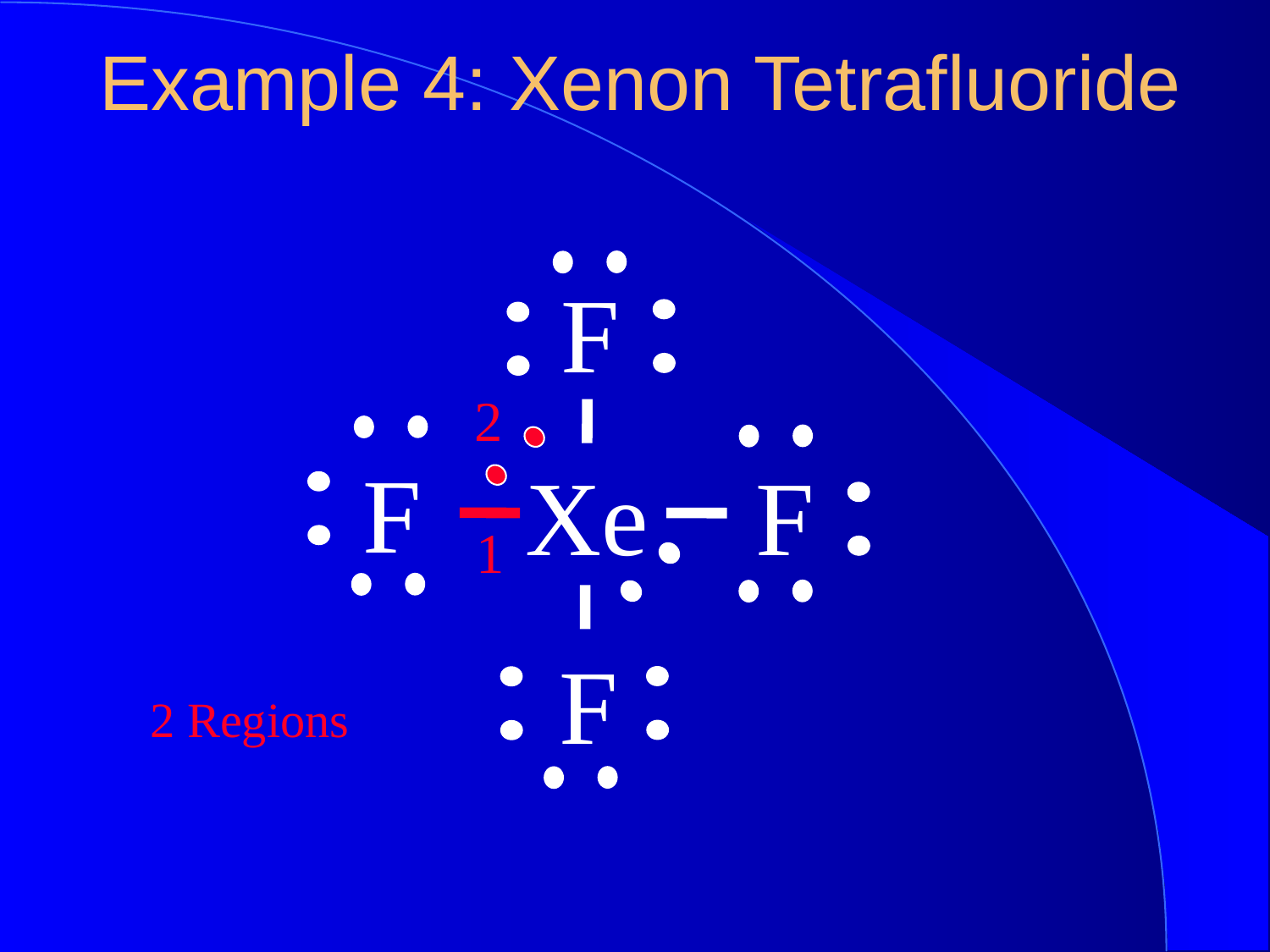

Example 4: Xenon Tetrafluoride

F

2

F
Xe
F

1

F
 2 Regions